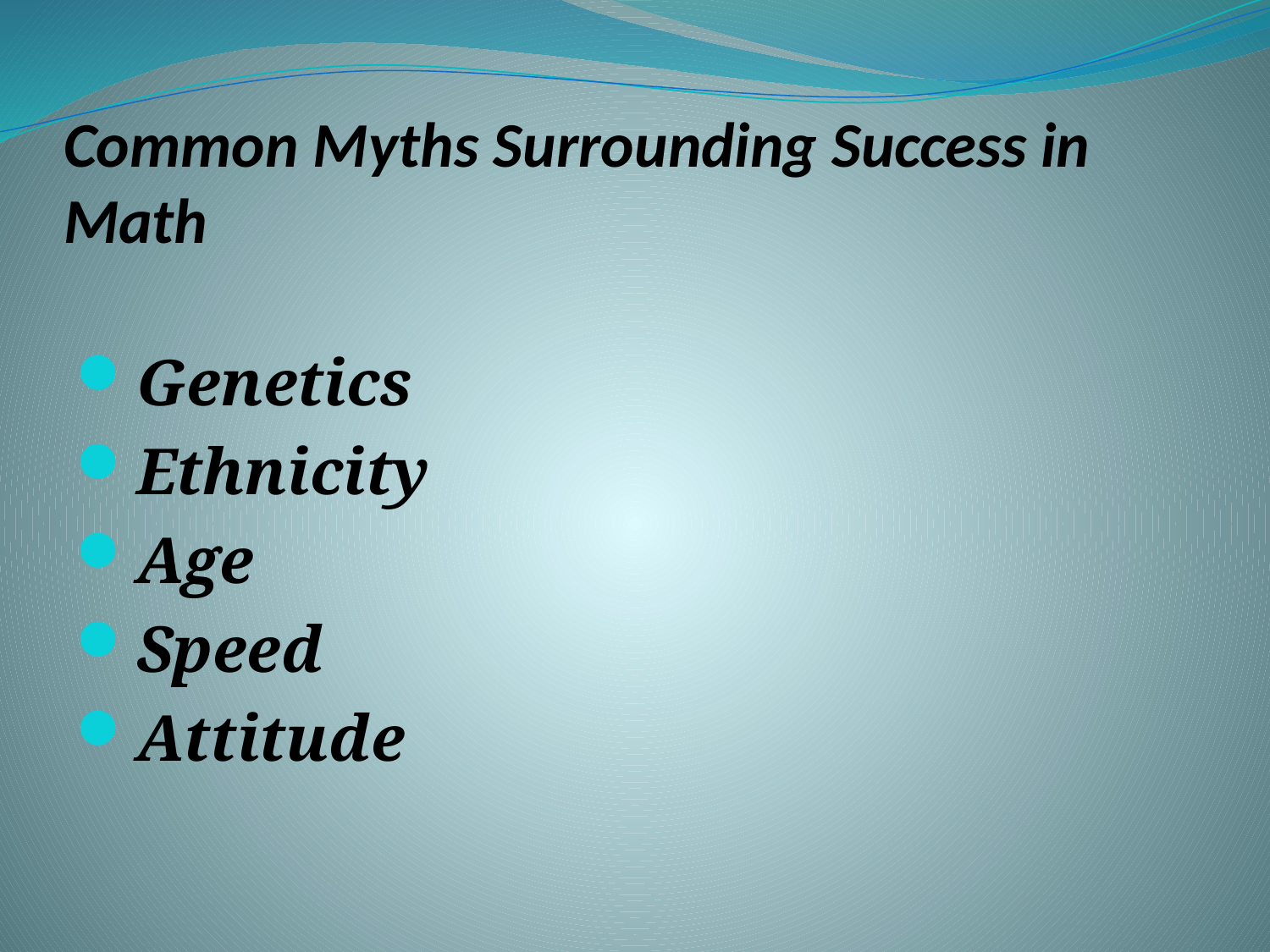

# Common Myths Surrounding Success in Math

Genetics
Ethnicity
Age
Speed
Attitude